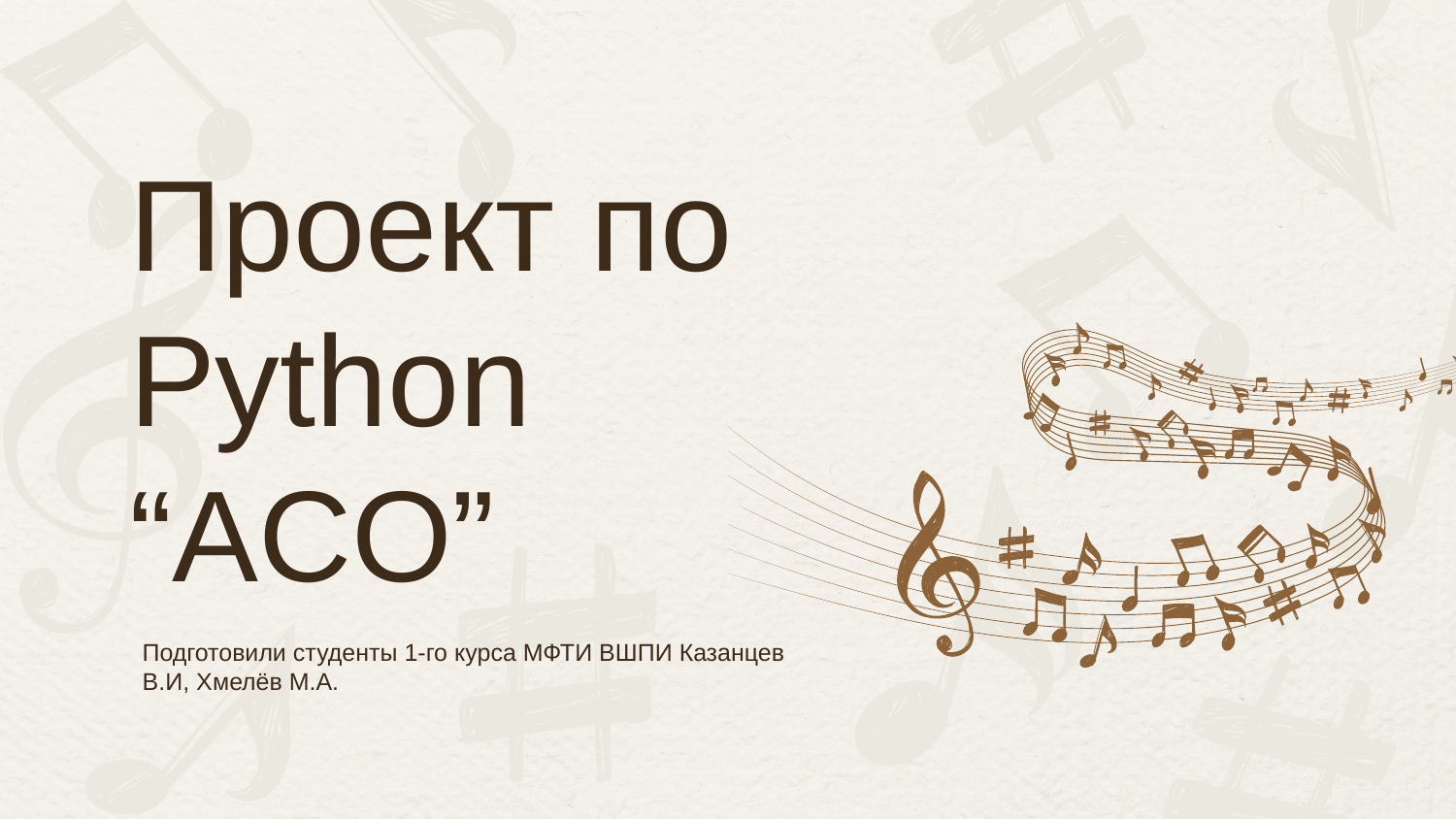

# Проект по Python “ACO”

Подготовили студенты 1-го курса МФТИ ВШПИ Казанцев В.И, Хмелёв М.А.